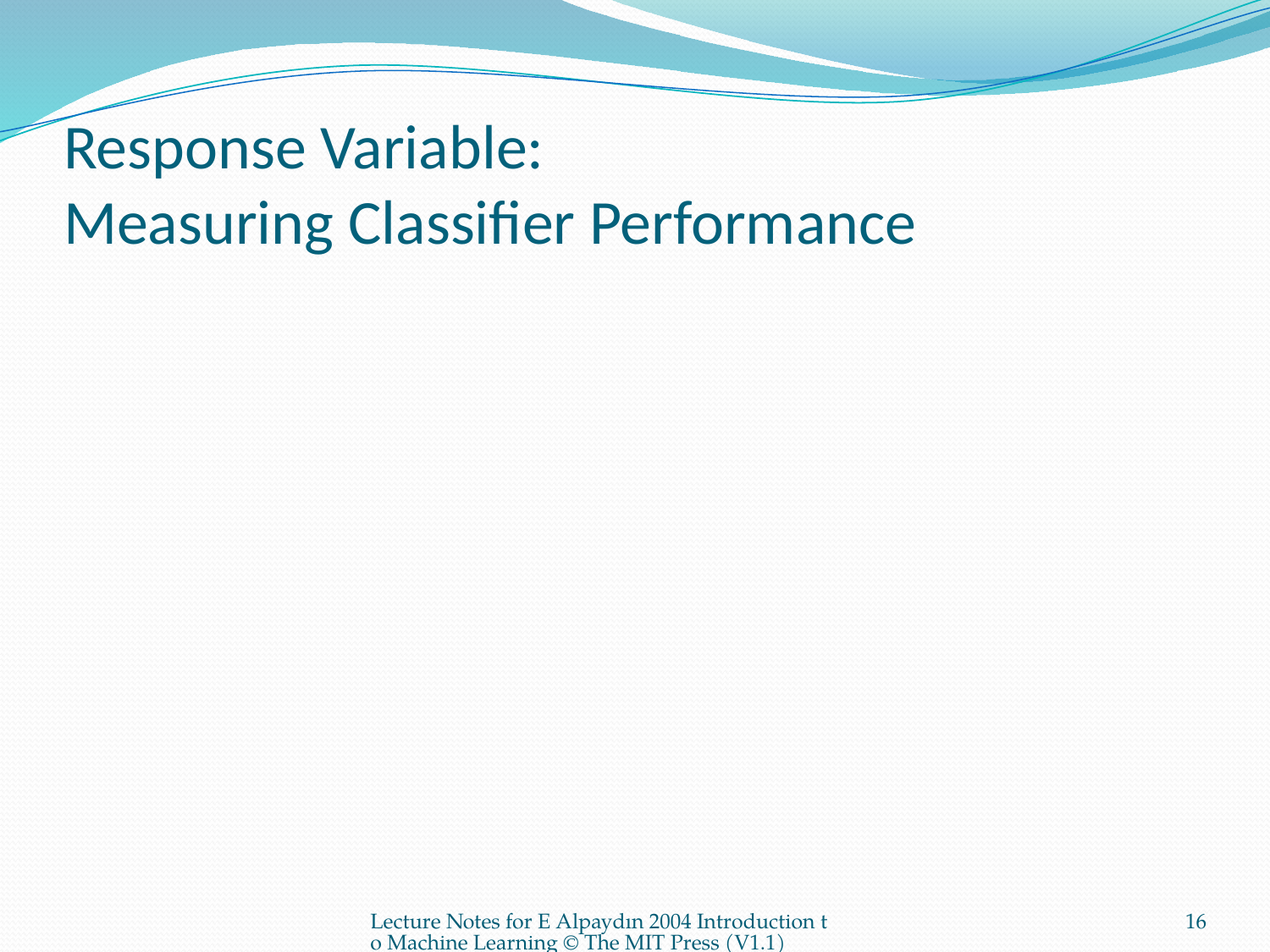

# Response Variable: Measuring Classifier Performance

Lecture Notes for E Alpaydın 2004 Introduction to Machine Learning © The MIT Press (V1.1)
16